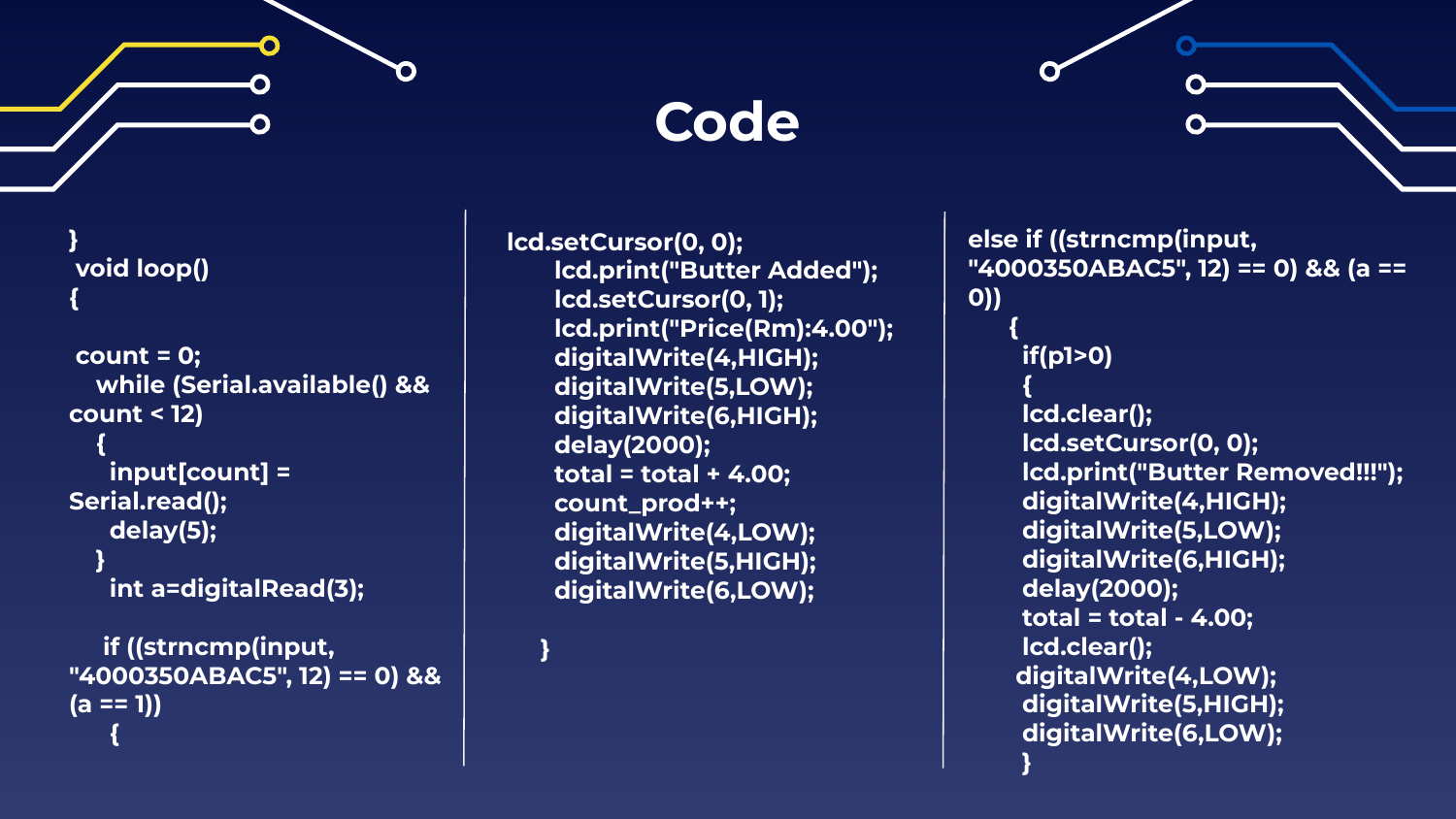

# Code
}
 void loop()
{

 count = 0;
    while (Serial.available() && count < 12)
    {
      input[count] = Serial.read();
      delay(5);
    }
      int a=digitalRead(3);

     if ((strncmp(input, "4000350ABAC5", 12) == 0) && (a == 1))
      {

else if ((strncmp(input, "4000350ABAC5", 12) == 0) && (a == 0))
      {
        if(p1>0)
        {
        lcd.clear();
        lcd.setCursor(0, 0);
        lcd.print("Butter Removed!!!");
        digitalWrite(4,HIGH);
        digitalWrite(5,LOW);
        digitalWrite(6,HIGH);
        delay(2000);
        total = total - 4.00;
        lcd.clear();
       digitalWrite(4,LOW);
        digitalWrite(5,HIGH);
        digitalWrite(6,LOW);
        }

 lcd.setCursor(0, 0);
        lcd.print("Butter Added");
        lcd.setCursor(0, 1);
        lcd.print("Price(Rm):4.00");
        digitalWrite(4,HIGH);
        digitalWrite(5,LOW);
        digitalWrite(6,HIGH);
        delay(2000);
        total = total + 4.00;
        count_prod++;
        digitalWrite(4,LOW);
        digitalWrite(5,HIGH);
        digitalWrite(6,LOW);

      }